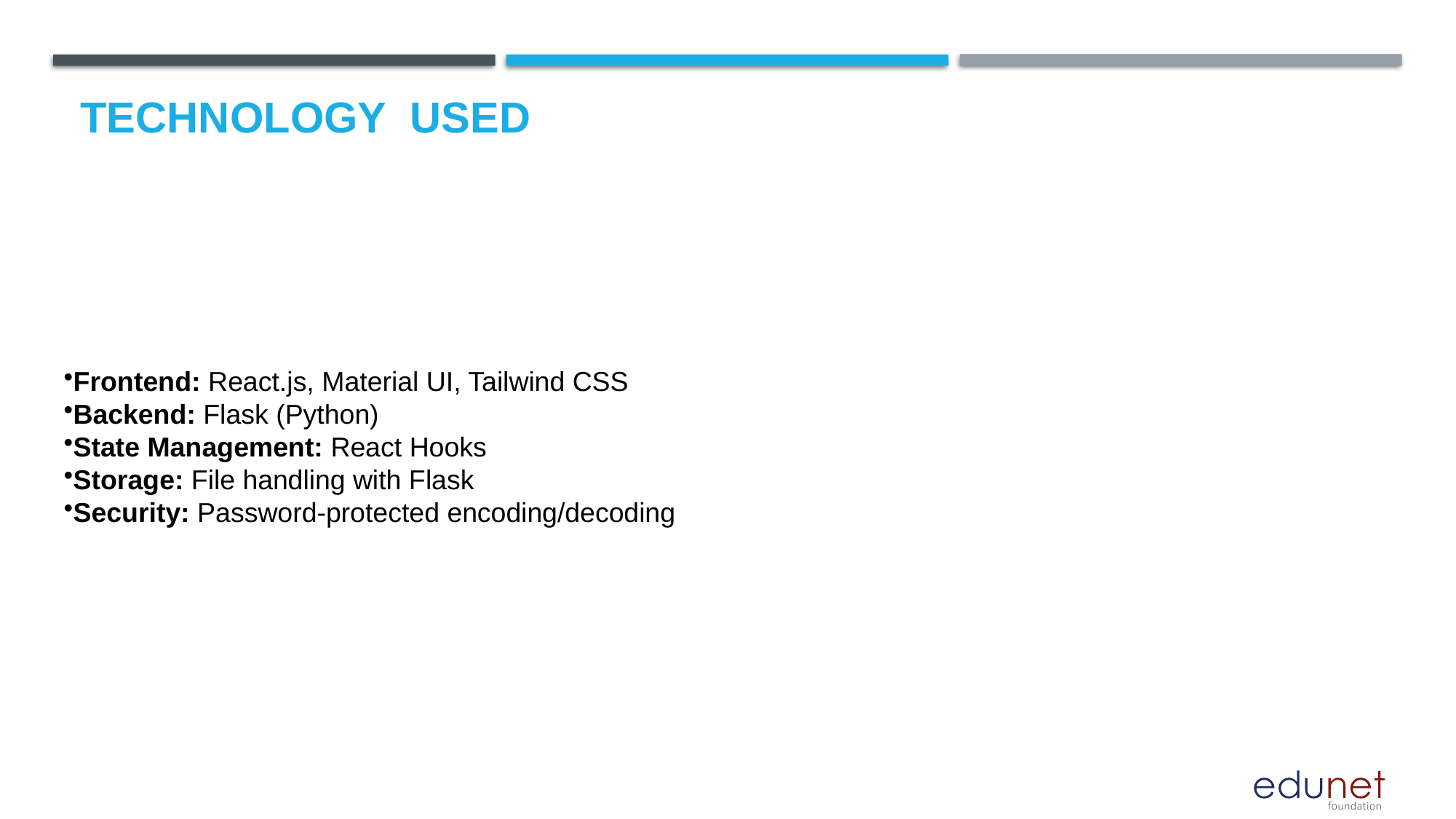

# Technology  used
Frontend: React.js, Material UI, Tailwind CSS
Backend: Flask (Python)
State Management: React Hooks
Storage: File handling with Flask
Security: Password-protected encoding/decoding